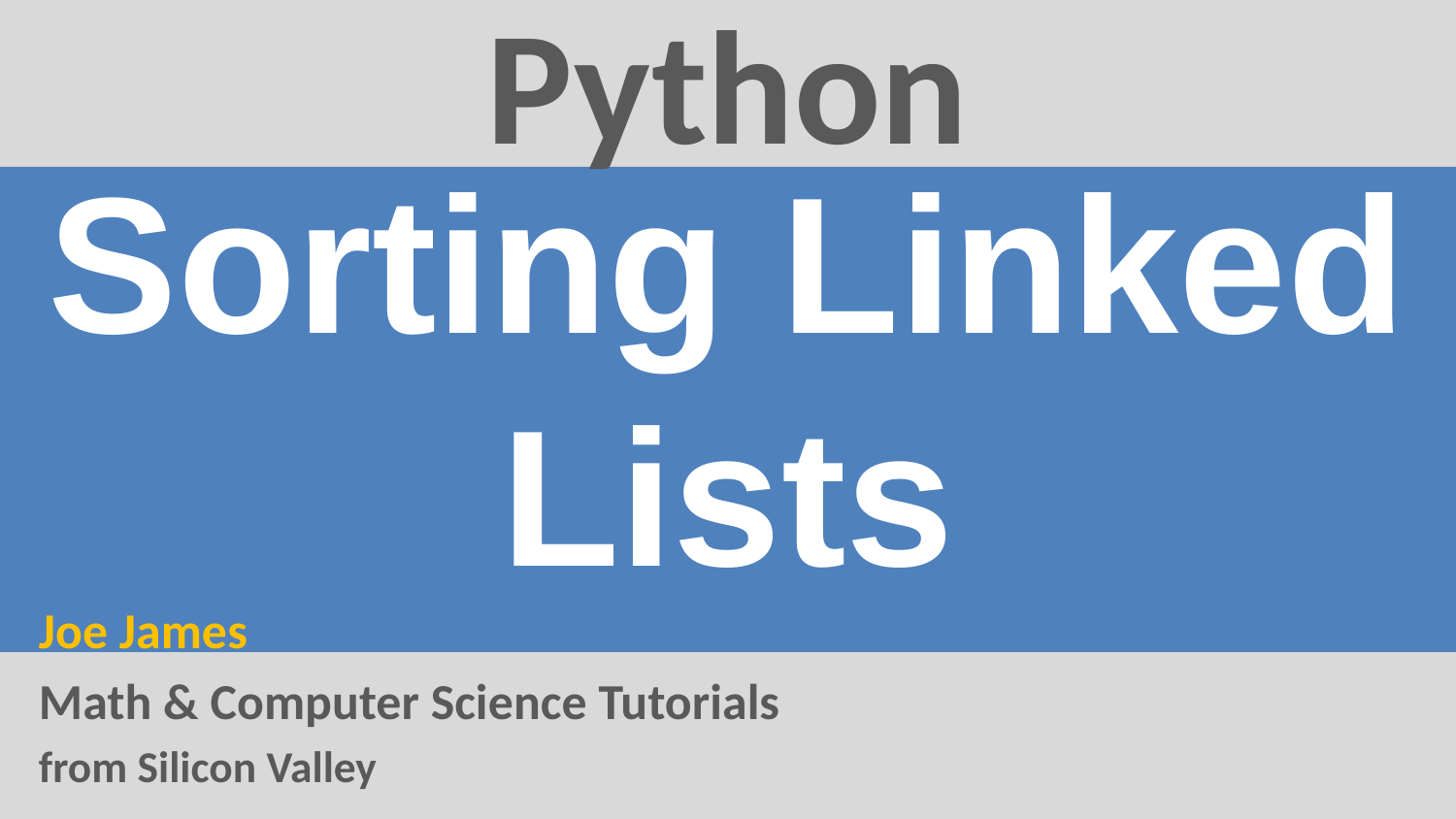

Python

# Sorting Linked Lists
Joe James
Math & Computer Science Tutorials
from Silicon Valley